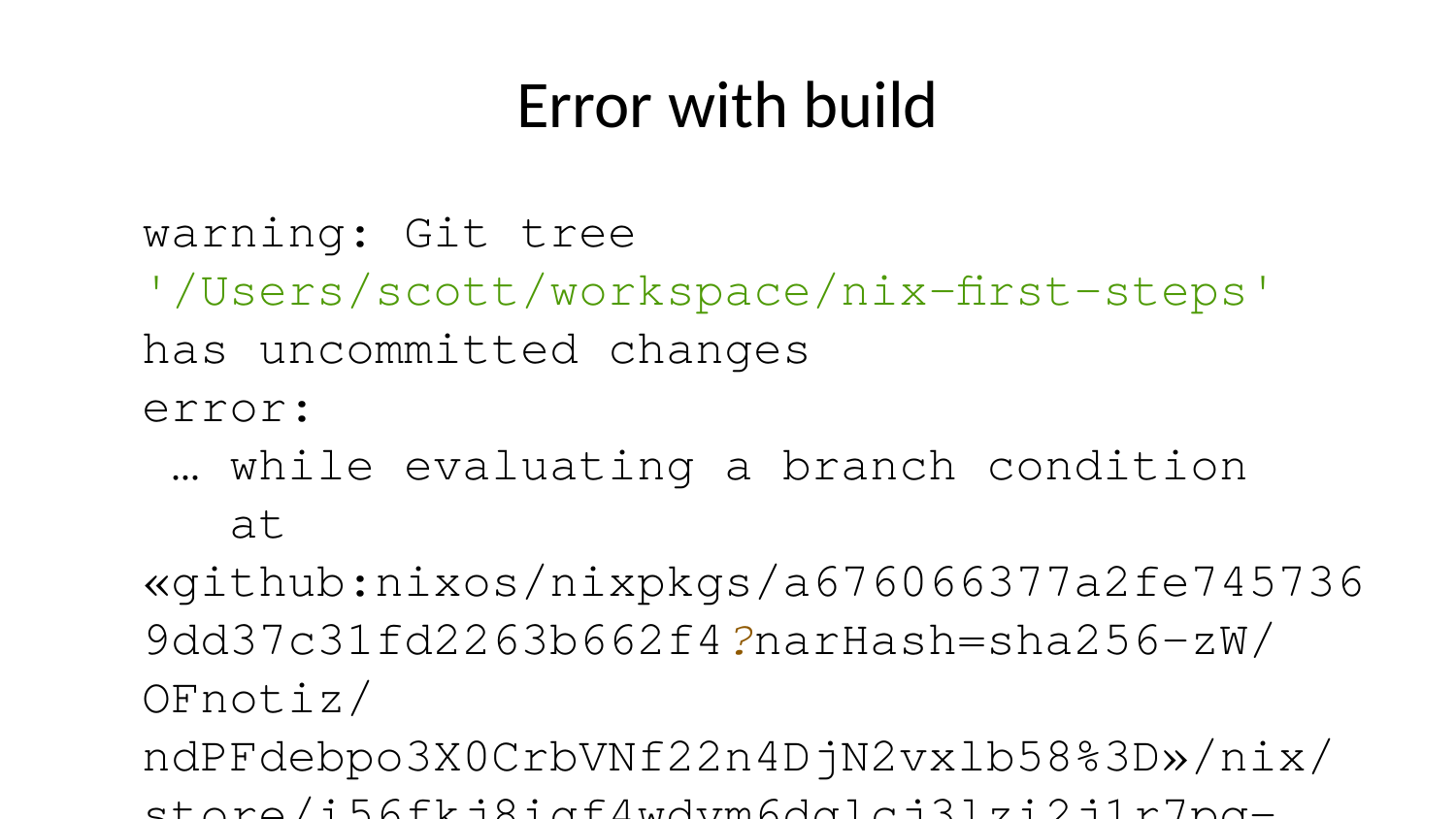

# Error with build
warning: Git tree '/Users/scott/workspace/nix-first-steps' has uncommitted changes
error:
 … while evaluating a branch condition
   at «github:nixos/nixpkgs/a676066377a2fe7457369dd37c31fd2263b662f4?narHash=sha256-zW/OFnotiz/ndPFdebpo3X0CrbVNf22n4DjN2vxlb58%3D»/nix/store/i56fkj8igf4wdvm6dglcj3lzi2j1r7pq-source/lib/customisation.nix:305:5:
    304|     in
    305|     if missingArgs == { } then
       |     ^
    306|       makeOverridable f allArgs
 … while calling the 'removeAttrs' builtin
   at «github:nixos/nixpkgs/a676066377a2fe7457369dd37c31fd2263b662f4?narHash=sha256-zW/OFnotiz/ndPFdebpo3X0CrbVNf22n4DjN2vxlb58%3D»/nix/store/i56fkj8igf4wdvm6dglcj3lzi2j1r7pq-source/lib/attrsets.nix:657:28:
    656|   */
    657|   filterAttrs = pred: set: removeAttrs set (filter (name: !pred name set.${name}) (attrNames set));
       |                            ^
    658|
 (stack trace truncated; use '--show-trace' to show the full, detailed trace)
  error: Path 'hello-nix' in the repository "/Users/scott/workspace/nix-first-steps" is not tracked by Git.
 To make it visible to Nix, run:
 git -C "/Users/scott/workspace/nix-first-steps" add "hello-nix"